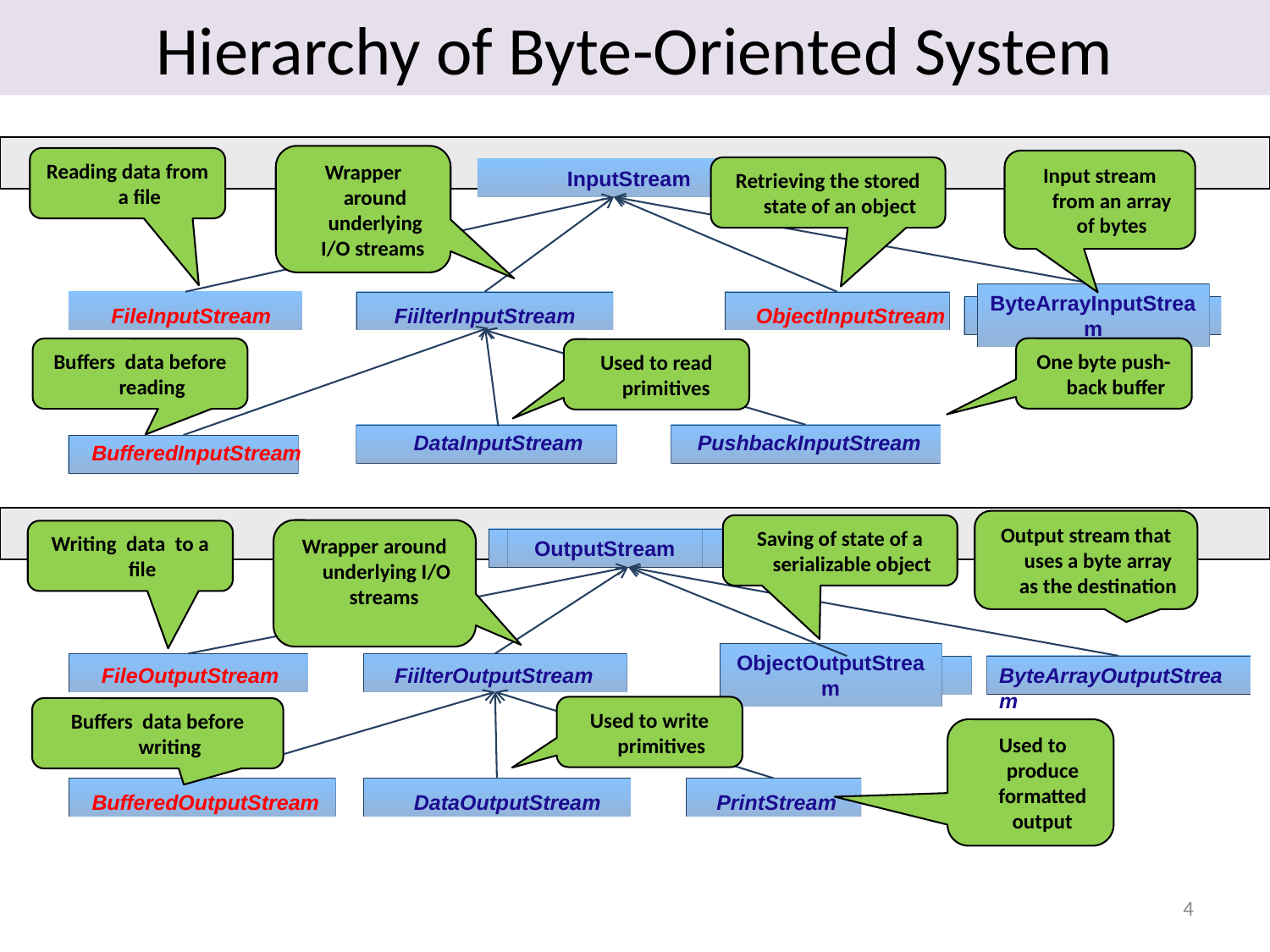

# Hierarchy of Byte-Oriented System

Wrapper around underlying I/O streams
Reading data from a file
Input stream from an array of bytes
Retrieving the stored state of an object

InputStream

FileInputStream

ObjectInputStream
FiilterInputStream

ByteArrayInputStream

BufferedInputStream

DataInputStream

PushbackInputStream

One byte push-back buffer
Buffers  data before reading
Used to read primitives

Output stream that uses a byte array as the destination
Saving of state of a serializable object
Wrapper around underlying I/O streams

Writing  data  to a file
OutputStream

ObjectOutputStream

FileOutputStream

FiilterOutputStream
ByteArrayOutputStream

DataOutputStream

PrintStream

BufferedOutputStream
Used to write primitives
Buffers  data before writing
 Used to produce formatted output
4